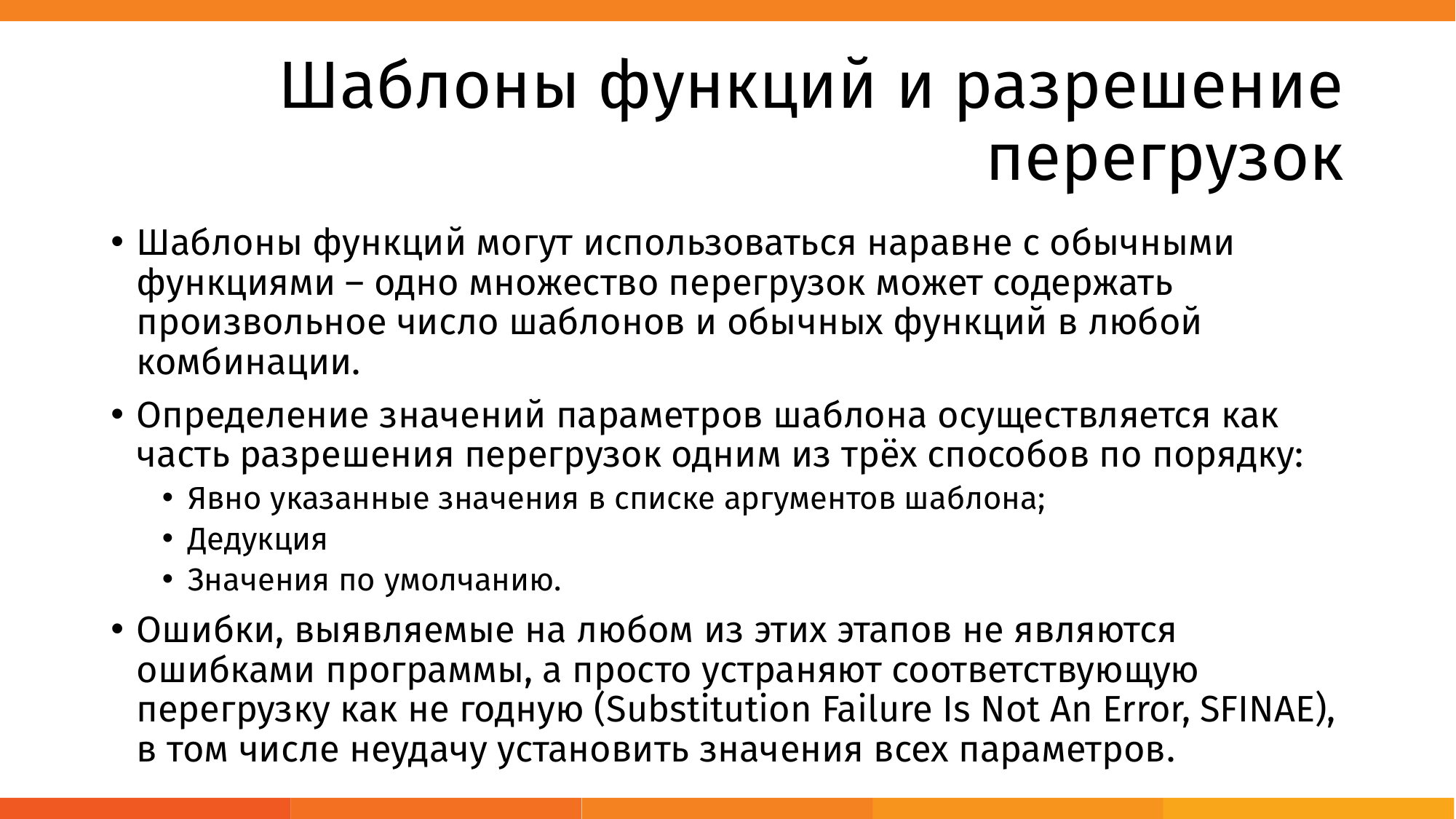

# Шаблоны функций и разрешение перегрузок
Шаблоны функций могут использоваться наравне с обычными функциями – одно множество перегрузок может содержать произвольное число шаблонов и обычных функций в любой комбинации.
Определение значений параметров шаблона осуществляется как часть разрешения перегрузок одним из трёх способов по порядку:
Явно указанные значения в списке аргументов шаблона;
Дедукция
Значения по умолчанию.
Ошибки, выявляемые на любом из этих этапов не являются ошибками программы, а просто устраняют соответствующую перегрузку как не годную (Substitution Failure Is Not An Error, SFINAE), в том числе неудачу установить значения всех параметров.